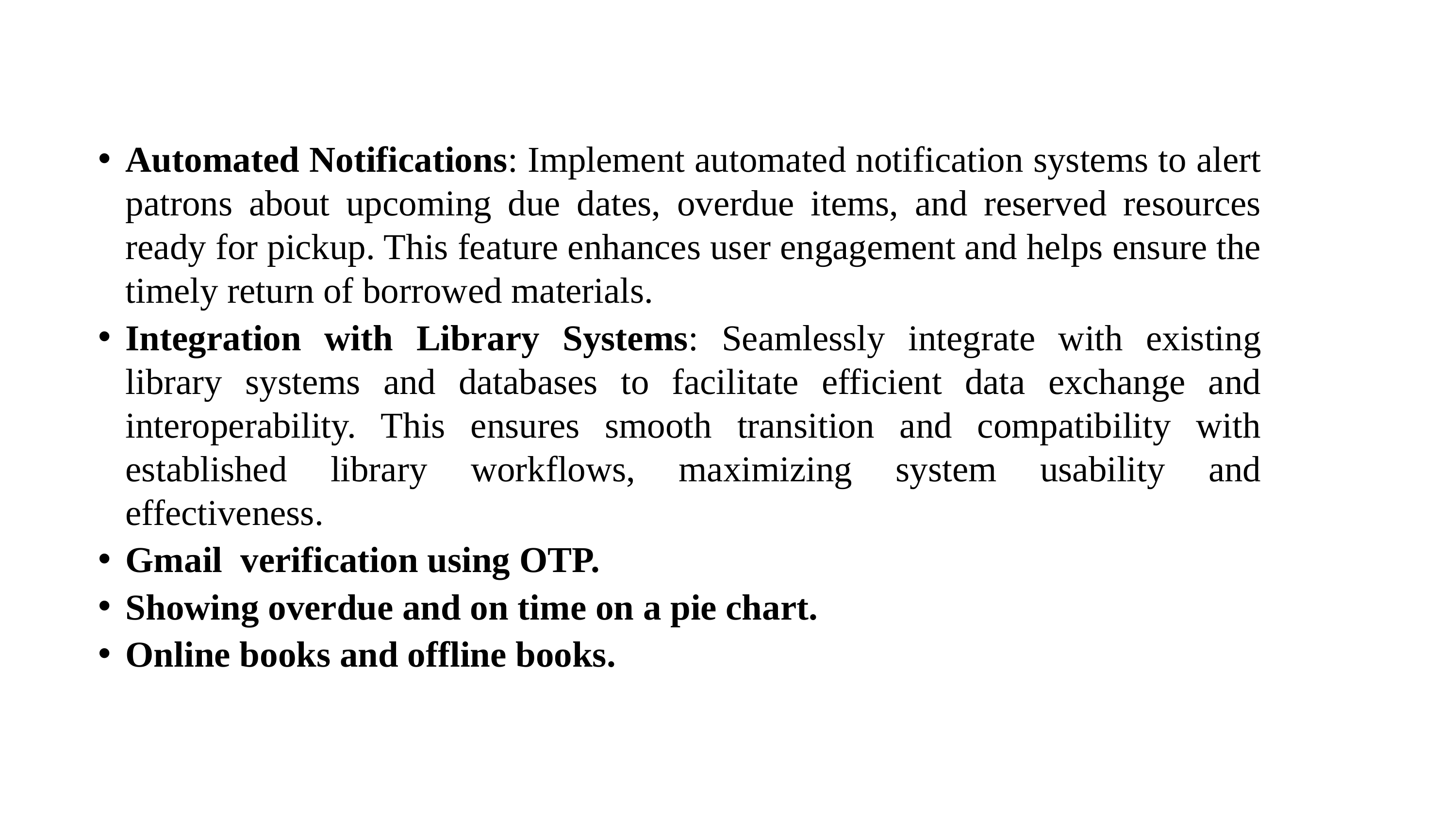

Automated Notifications: Implement automated notification systems to alert patrons about upcoming due dates, overdue items, and reserved resources ready for pickup. This feature enhances user engagement and helps ensure the timely return of borrowed materials.
Integration with Library Systems: Seamlessly integrate with existing library systems and databases to facilitate efficient data exchange and interoperability. This ensures smooth transition and compatibility with established library workflows, maximizing system usability and effectiveness.
Gmail  verification using OTP.
Showing overdue and on time on a pie chart.
Online books and offline books.